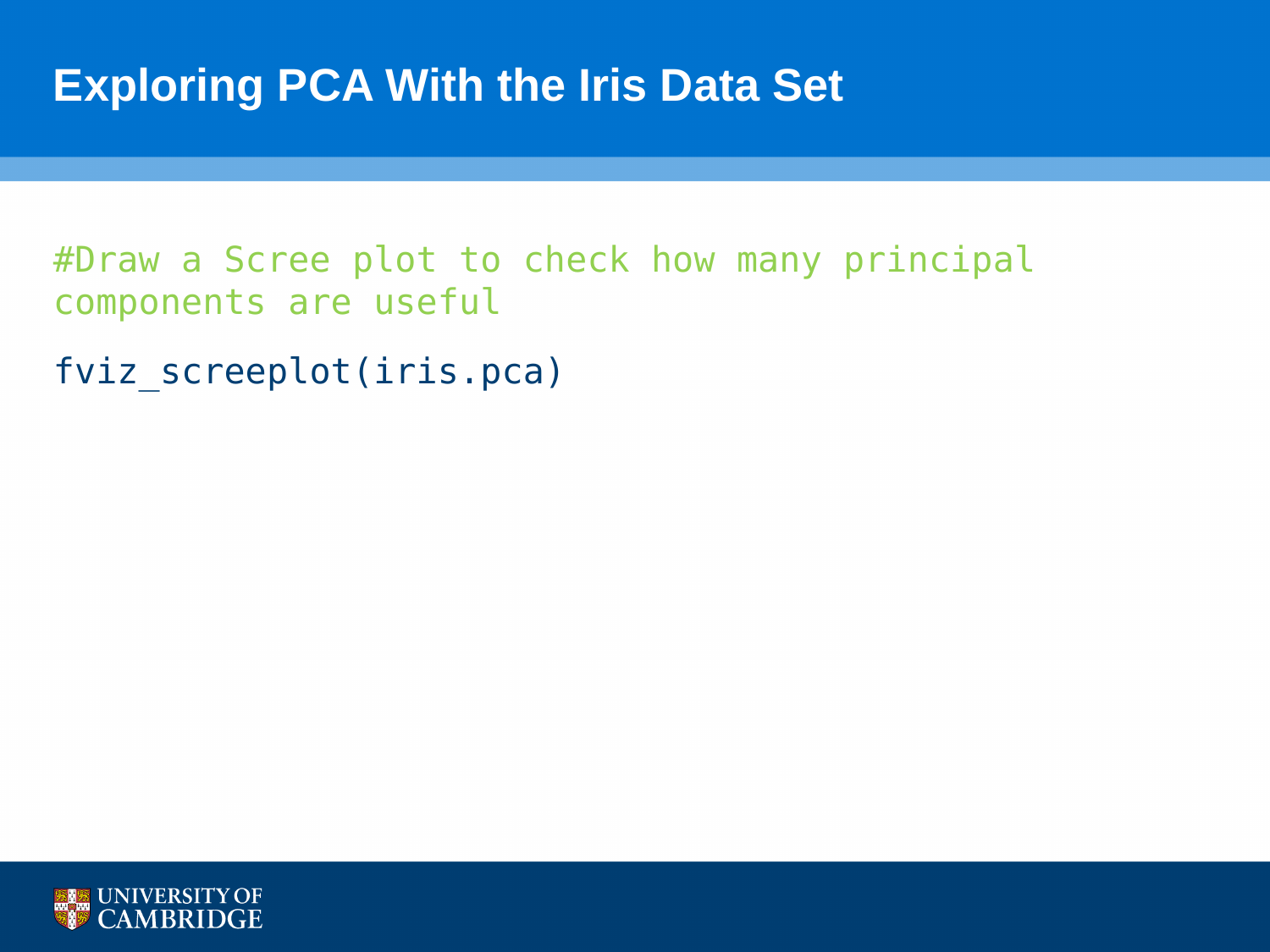

# Exploring PCA With the Iris Data Set
#Draw a Scree plot to check how many principal components are useful
fviz_screeplot(iris.pca)